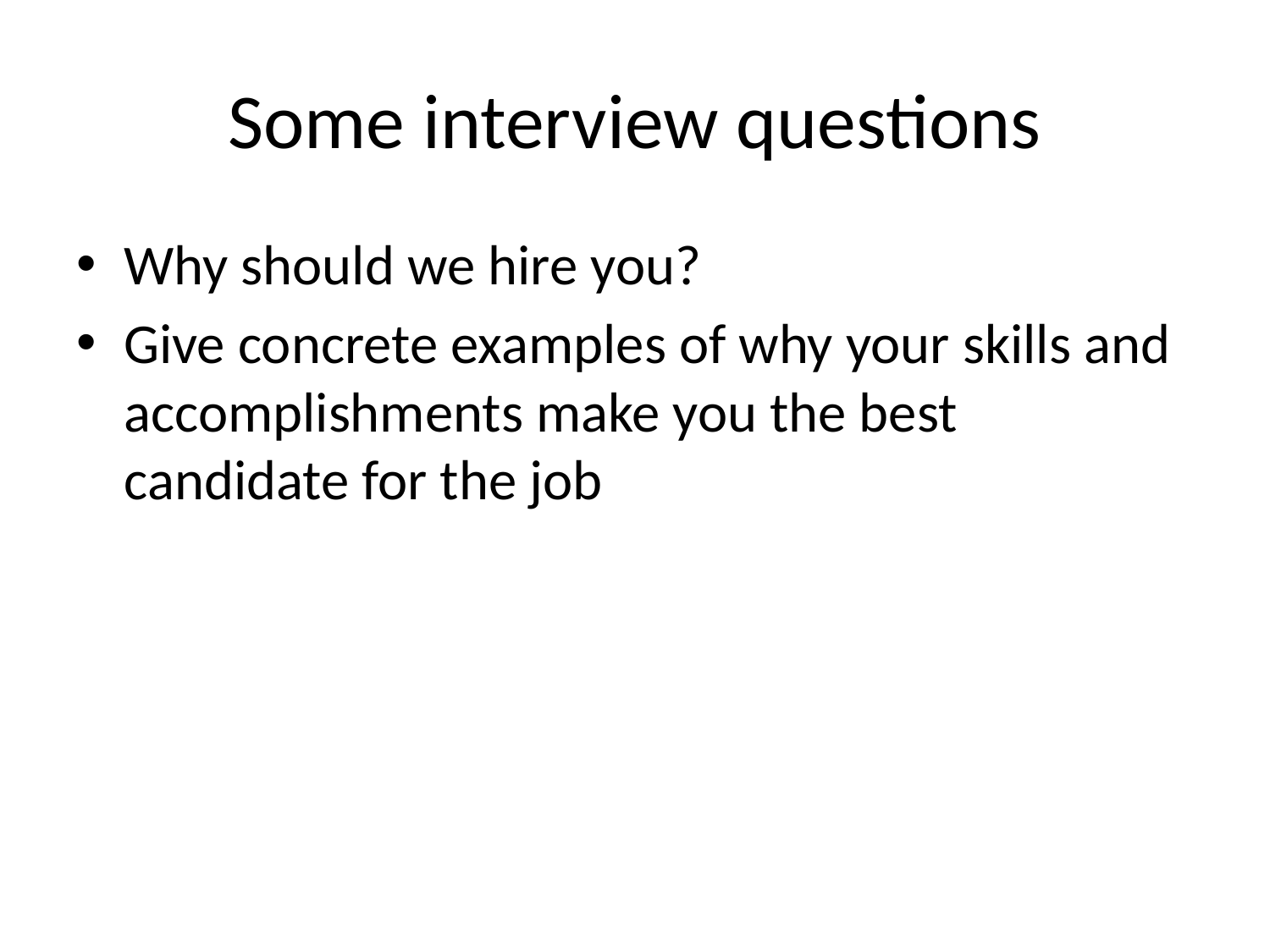

# Some interview questions
Why should we hire you?
Give concrete examples of why your skills and accomplishments make you the best candidate for the job